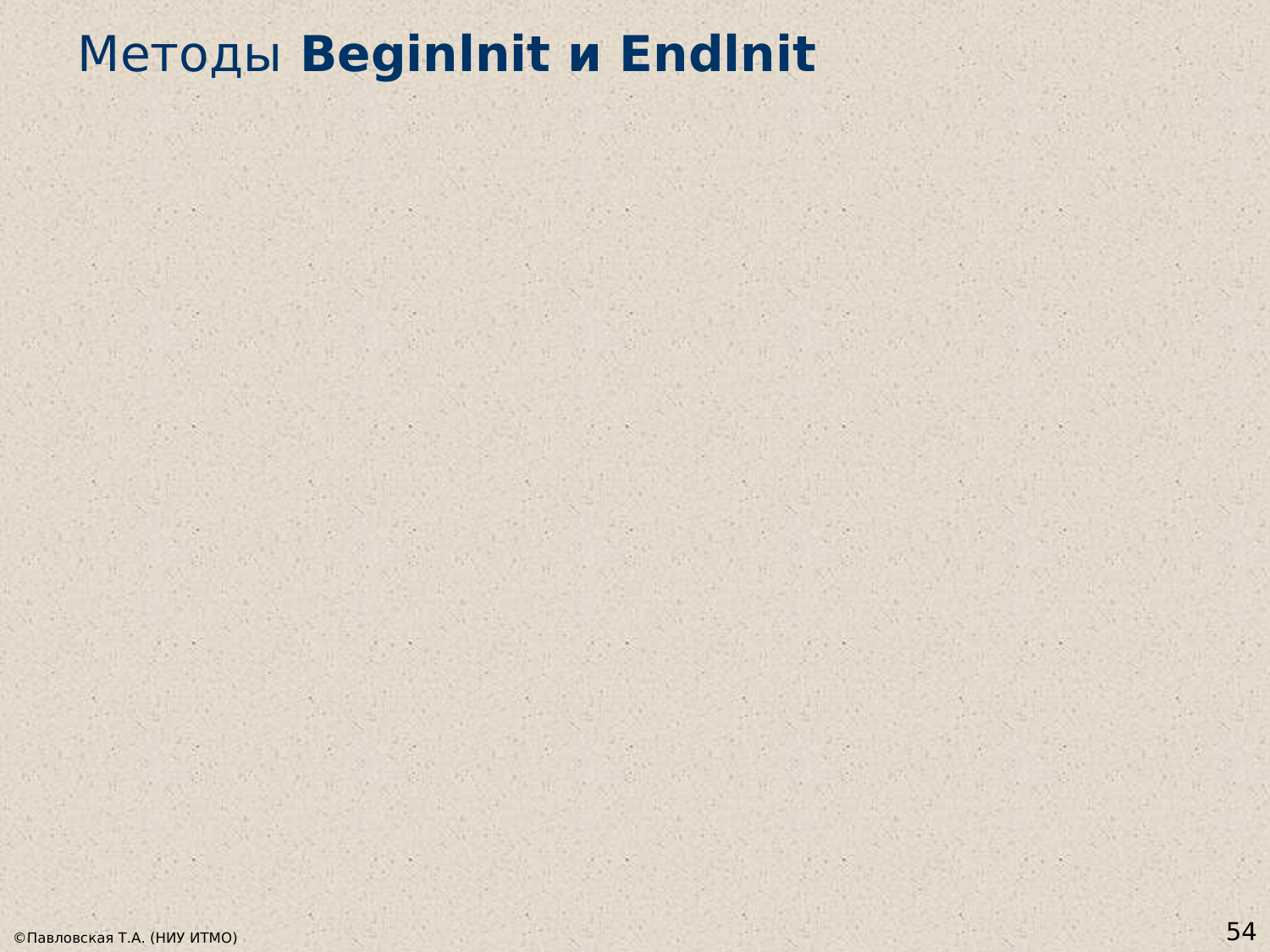

# Методы Beginlnit и Endlnit

54
©Павловская Т.А. (НИУ ИТМО)